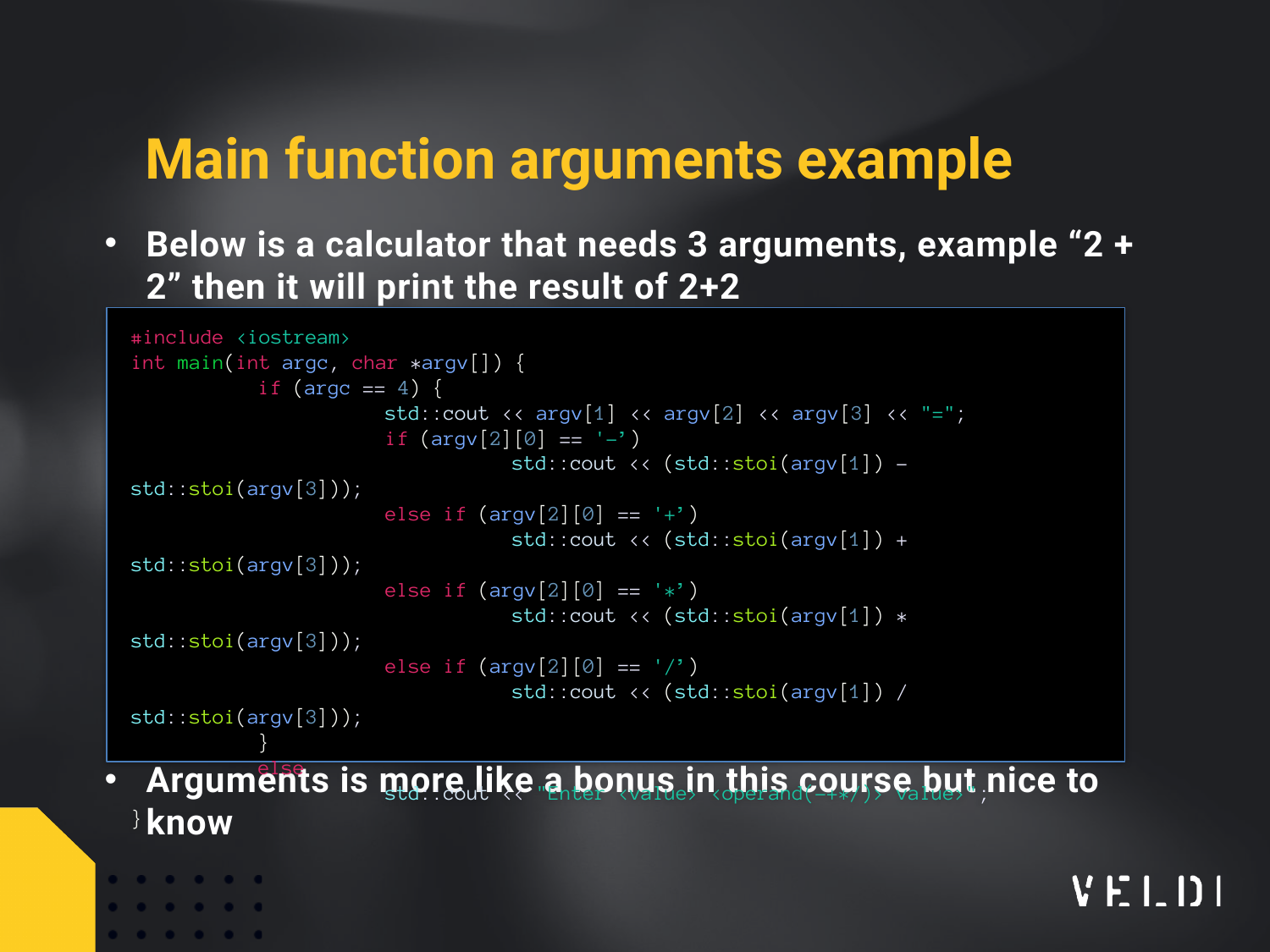

Main function arguments example
Below is a calculator that needs 3 arguments, example “2 + 2” then it will print the result of 2+2

Arguments is more like a bonus in this course but nice to know
#include <iostream>
int main(int argc, char *argv[]) {
	if (argc == 4) {
		std::cout << argv[1] << argv[2] << argv[3] << "=";
		if (argv[2][0] == '-’)
			std::cout << (std::stoi(argv[1]) - std::stoi(argv[3]));
		else if (argv[2][0] == '+’)
			std::cout << (std::stoi(argv[1]) + std::stoi(argv[3]));
		else if (argv[2][0] == '*’)
			std::cout << (std::stoi(argv[1]) * std::stoi(argv[3]));
		else if (argv[2][0] == '/’)
			std::cout << (std::stoi(argv[1]) / std::stoi(argv[3]));
	}
	else
		std::cout << "Enter <value> <operand(-+*/)> value>";
}